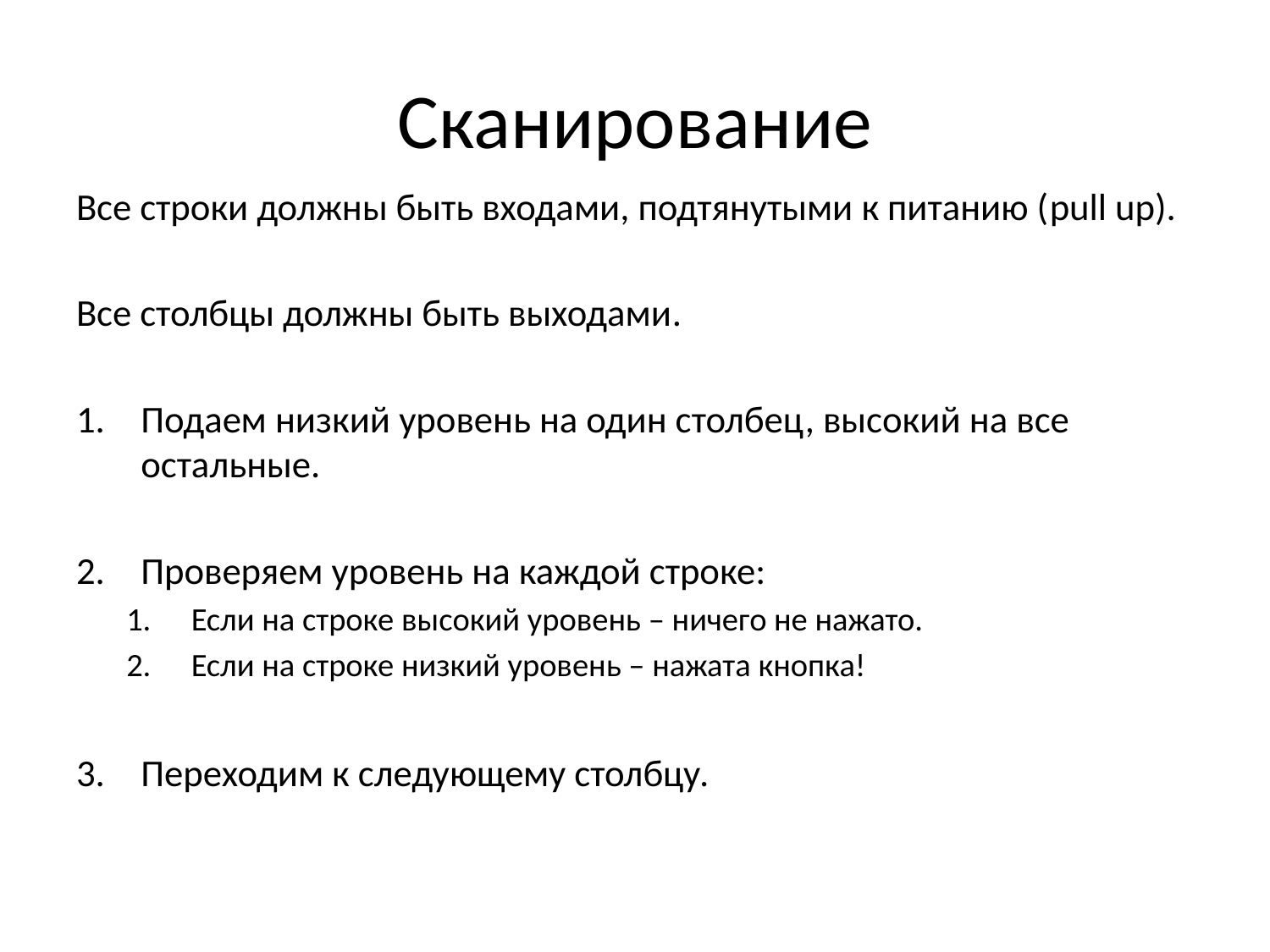

# Сканирование
Все строки должны быть входами, подтянутыми к питанию (pull up).

Все столбцы должны быть выходами.

Подаем низкий уровень на один столбец, высокий на все остальные.

Проверяем уровень на каждой строке:
Если на строке высокий уровень – ничего не нажато.
Если на строке низкий уровень – нажата кнопка!

Переходим к следующему столбцу.